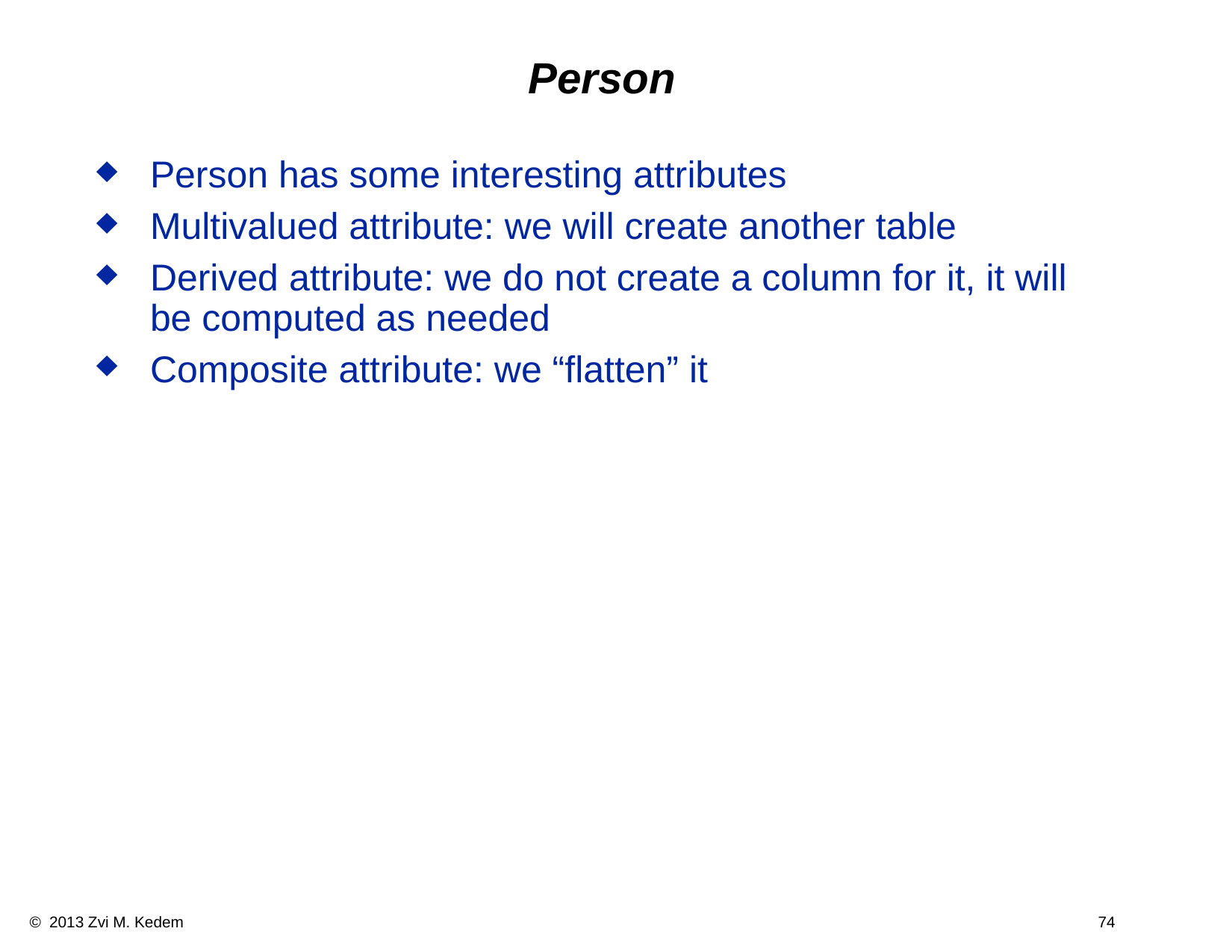

# Person
Person has some interesting attributes
Multivalued attribute: we will create another table
Derived attribute: we do not create a column for it, it will be computed as needed
Composite attribute: we “flatten” it